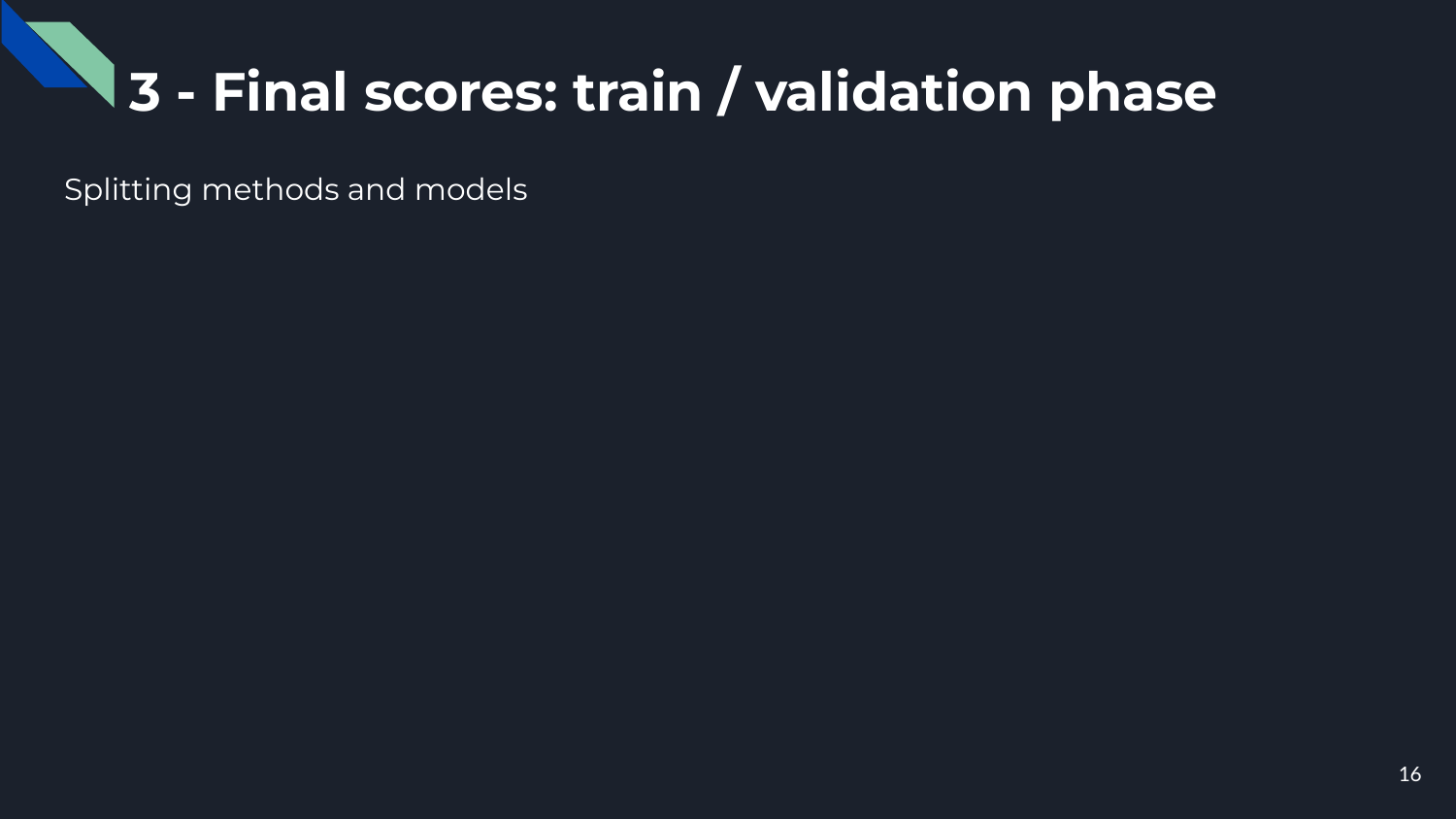

3 - Final scores: train / validation phase
Splitting methods and models
16